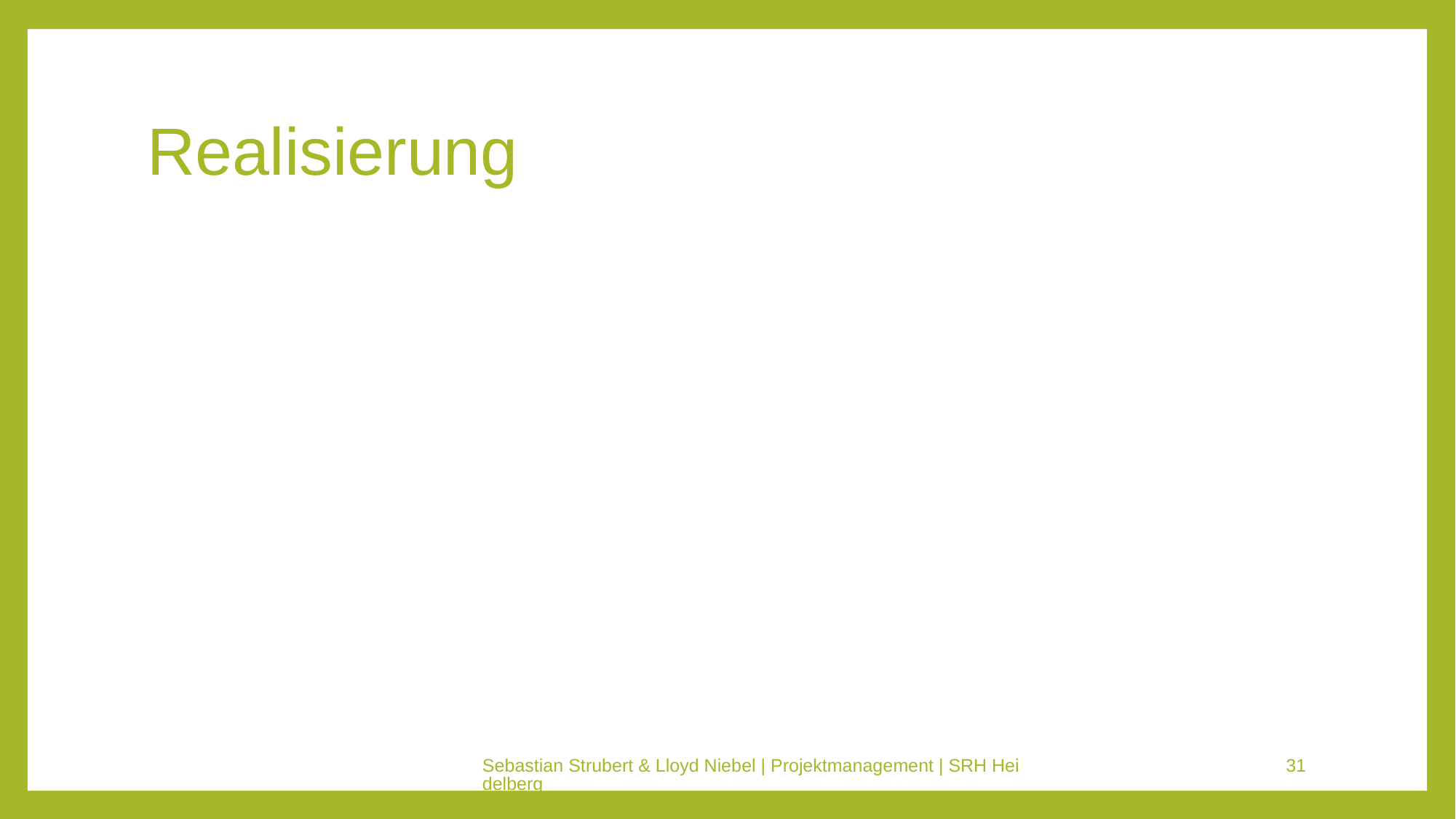

# Realisierung

Sebastian Strubert & Lloyd Niebel | Projektmanagement | SRH Heidelberg
31